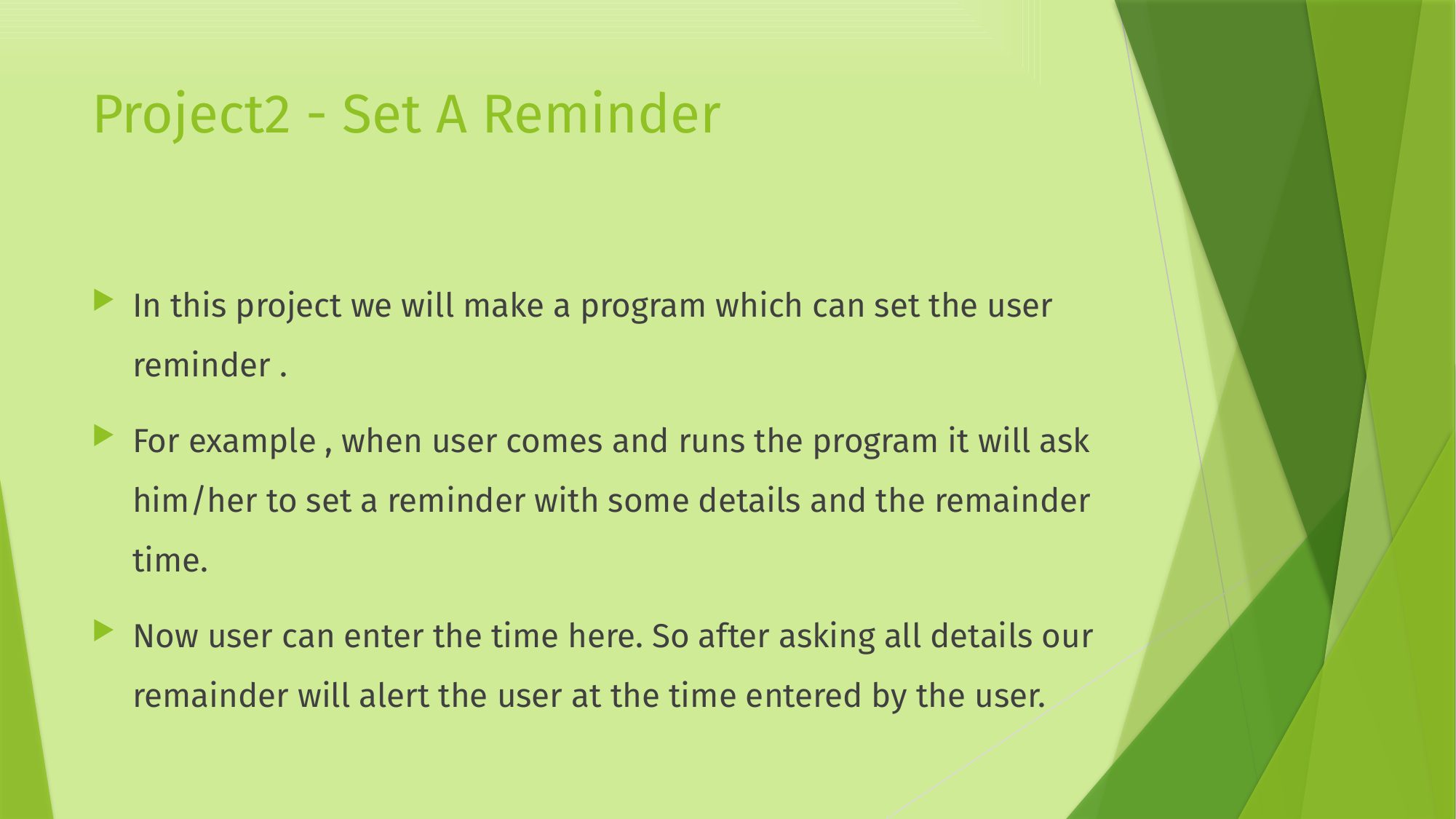

# Project2 - Set A Reminder
In this project we will make a program which can set the user reminder .
For example , when user comes and runs the program it will ask him/her to set a reminder with some details and the remainder time.
Now user can enter the time here. So after asking all details our remainder will alert the user at the time entered by the user.